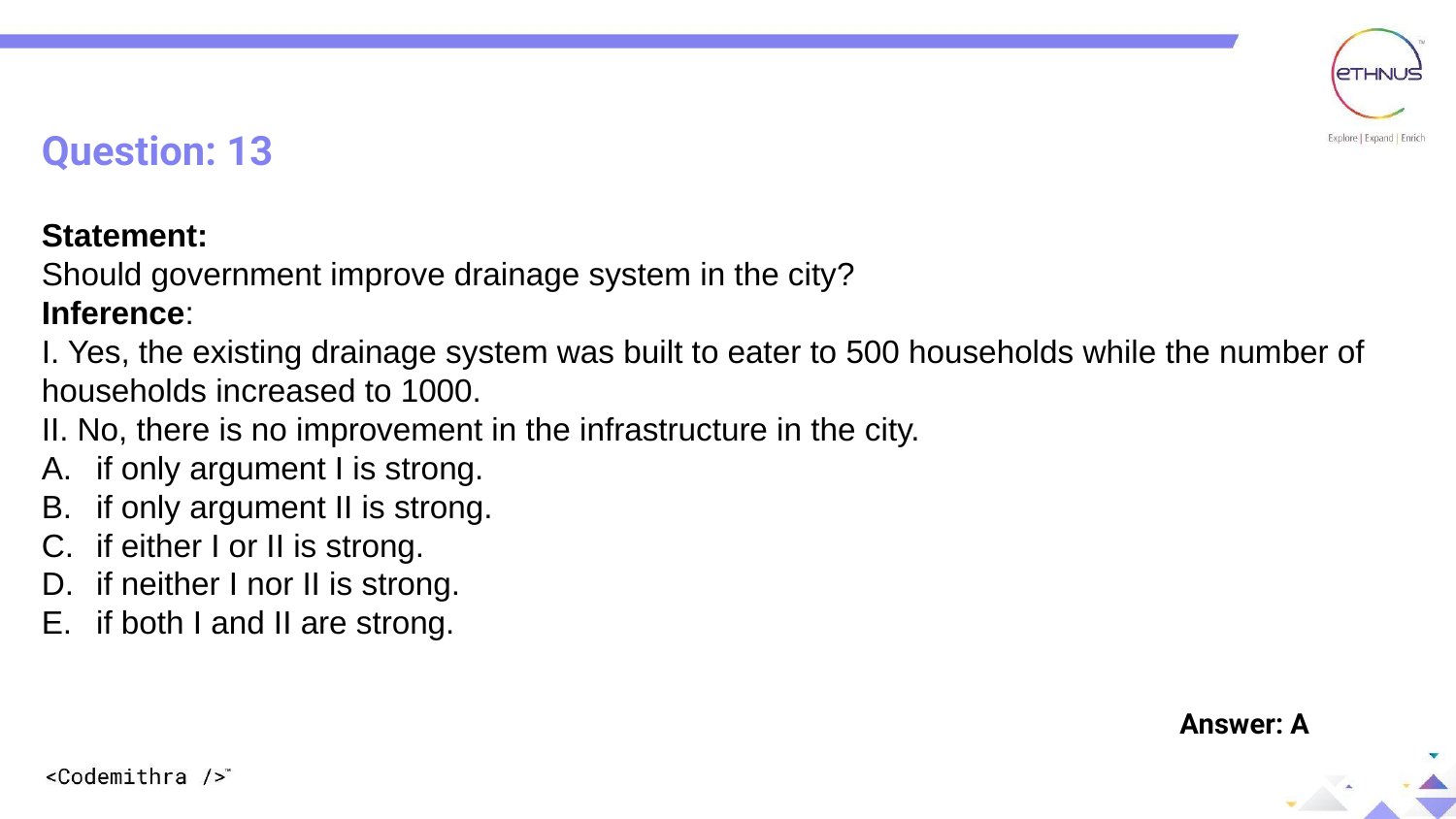

Question: 01
Question: 13
Statement:
Should government improve drainage system in the city?
Inference:
I. Yes, the existing drainage system was built to eater to 500 households while the number of households increased to 1000.
II. No, there is no improvement in the infrastructure in the city.
if only argument I is strong.
if only argument II is strong.
if either I or II is strong.
if neither I nor II is strong.
if both I and II are strong.

Answer: A